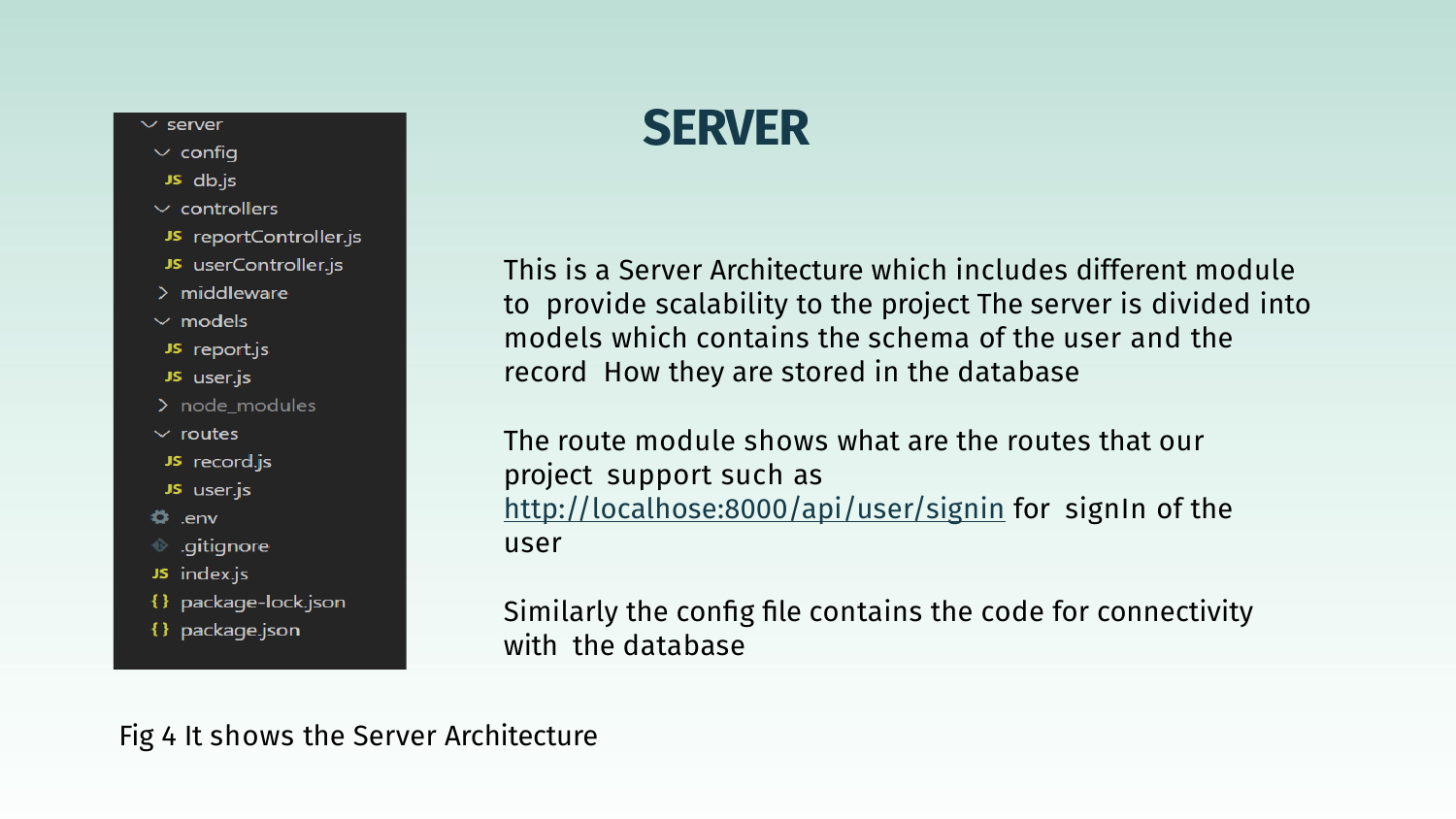

# SERVER

This is a Server Architecture which includes different module to  provide scalability to the project The server is divided into  models which contains the schema of the user and the record  How they are stored in the database

The route module shows what are the routes that our project  support such as http://localhose:8000/api/user/signin for  signIn of the user

Similarly the config file contains the code for connectivity with  the database
Fig 4 It shows the Server Architecture